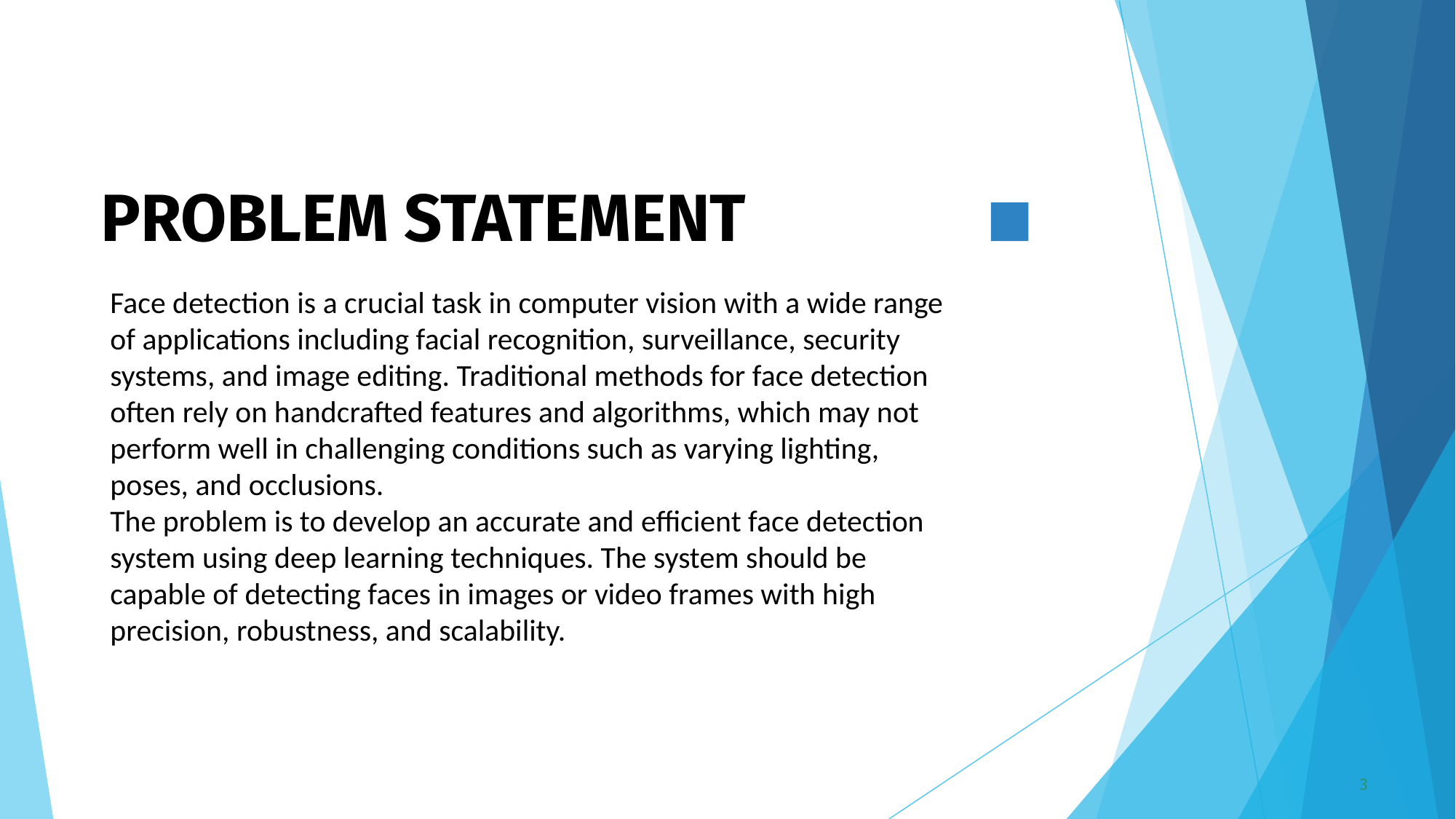

# PROBLEM STATEMENT

Face detection is a crucial task in computer vision with a wide range of applications including facial recognition, surveillance, security systems, and image editing. Traditional methods for face detection often rely on handcrafted features and algorithms, which may not perform well in challenging conditions such as varying lighting, poses, and occlusions.
The problem is to develop an accurate and efficient face detection system using deep learning techniques. The system should be capable of detecting faces in images or video frames with high precision, robustness, and scalability.

3